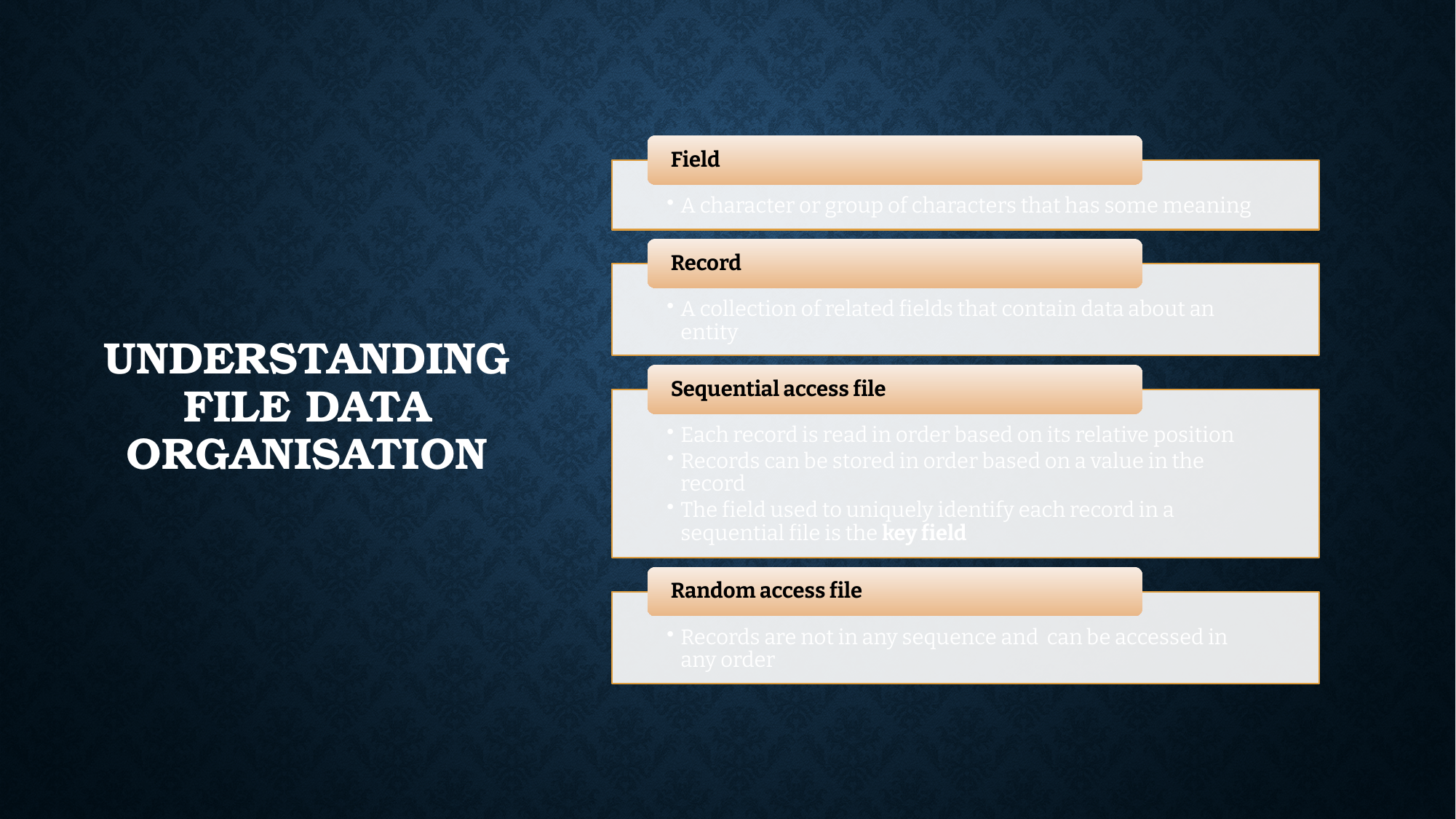

# Understanding file data organisation
A character or group of characters that has some meaning
Field
A collection of related fields that contain data about an entity
Record
Each record is read in order based on its relative position
Records can be stored in order based on a value in the record
The field used to uniquely identify each record in a sequential file is the key field
Sequential access file
Records are not in any sequence and  can be accessed in any order
Random access file